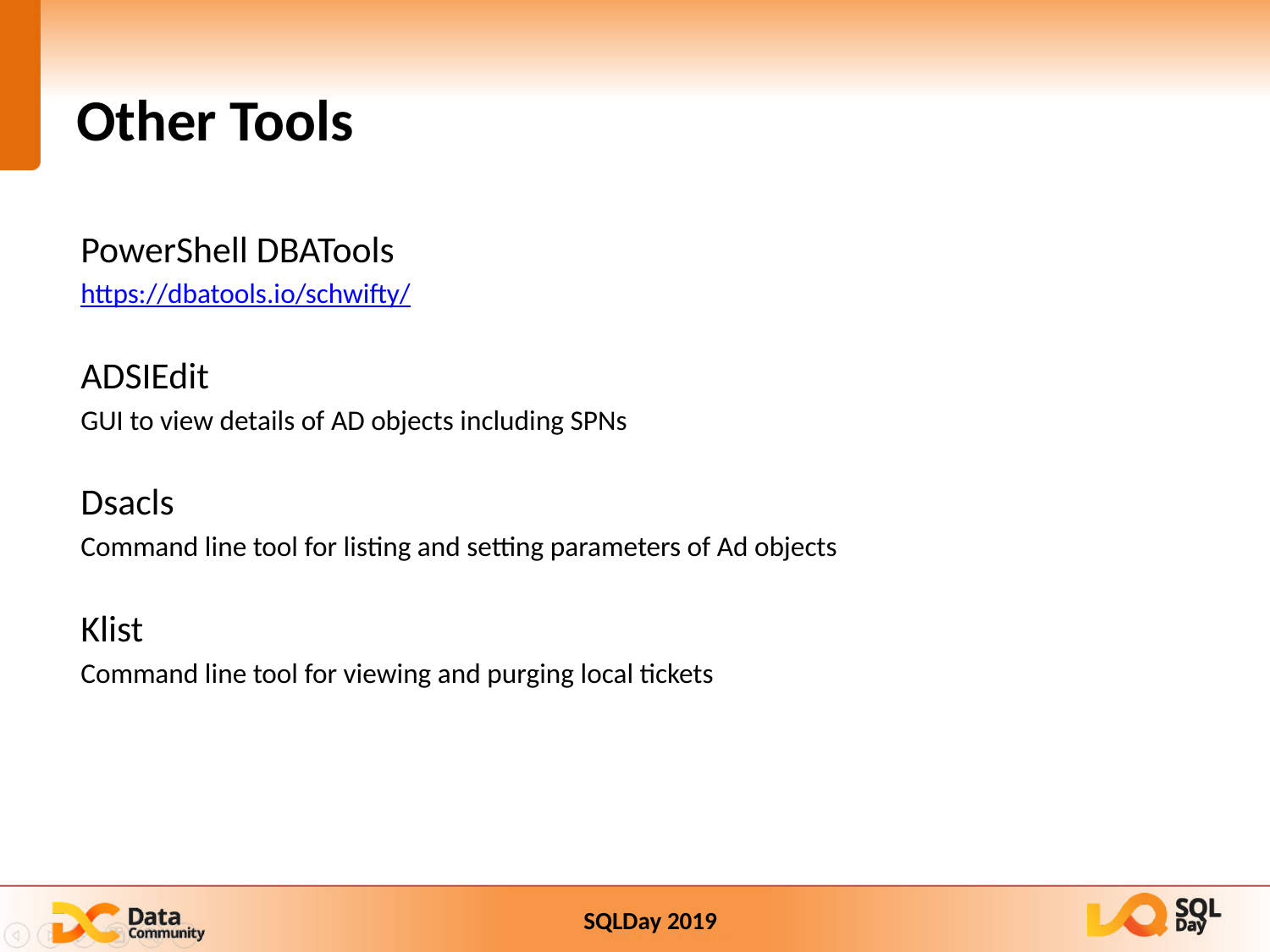

# Other Tools
PowerShell DBATools
https://dbatools.io/schwifty/

ADSIEdit
GUI to view details of AD objects including SPNs

Dsacls
Command line tool for listing and setting parameters of Ad objects

Klist
Command line tool for viewing and purging local tickets